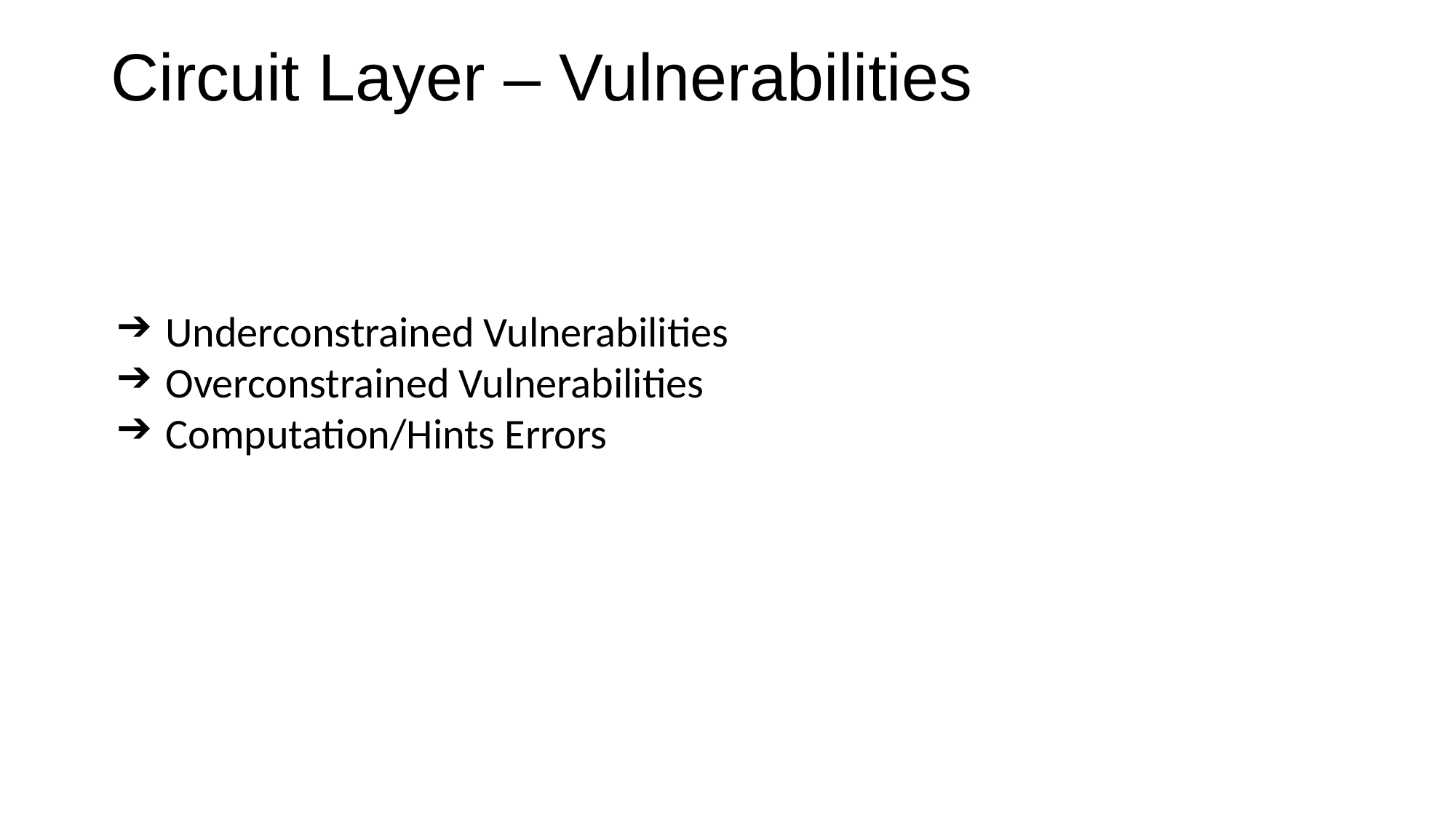

# Circuit Layer – Vulnerabilities

Underconstrained Vulnerabilities
Overconstrained Vulnerabilities
Computation/Hints Errors